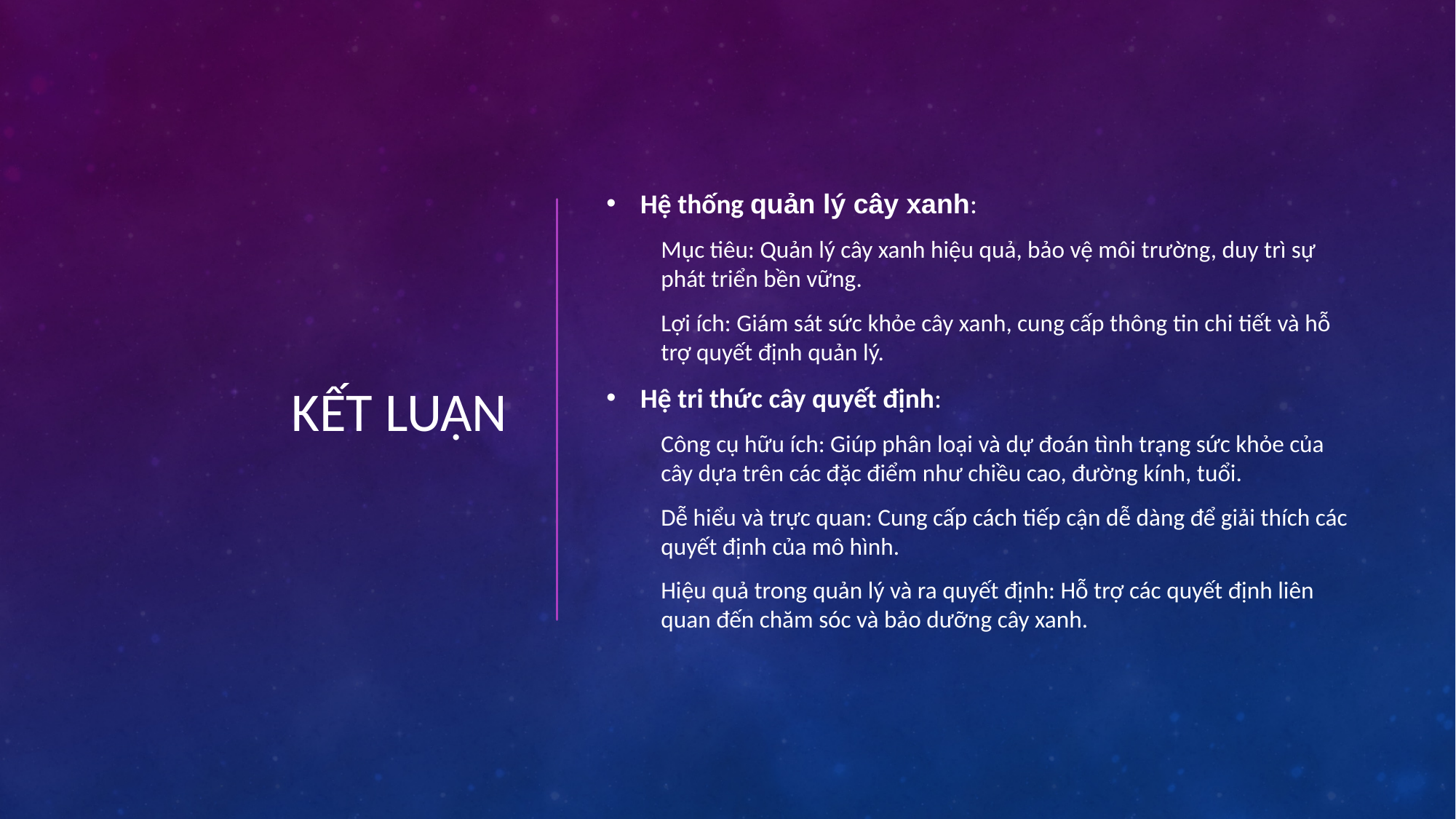

# Kết Luận
Hệ thống quản lý cây xanh:
Mục tiêu: Quản lý cây xanh hiệu quả, bảo vệ môi trường, duy trì sự phát triển bền vững.
Lợi ích: Giám sát sức khỏe cây xanh, cung cấp thông tin chi tiết và hỗ trợ quyết định quản lý.
Hệ tri thức cây quyết định:
Công cụ hữu ích: Giúp phân loại và dự đoán tình trạng sức khỏe của cây dựa trên các đặc điểm như chiều cao, đường kính, tuổi.
Dễ hiểu và trực quan: Cung cấp cách tiếp cận dễ dàng để giải thích các quyết định của mô hình.
Hiệu quả trong quản lý và ra quyết định: Hỗ trợ các quyết định liên quan đến chăm sóc và bảo dưỡng cây xanh.